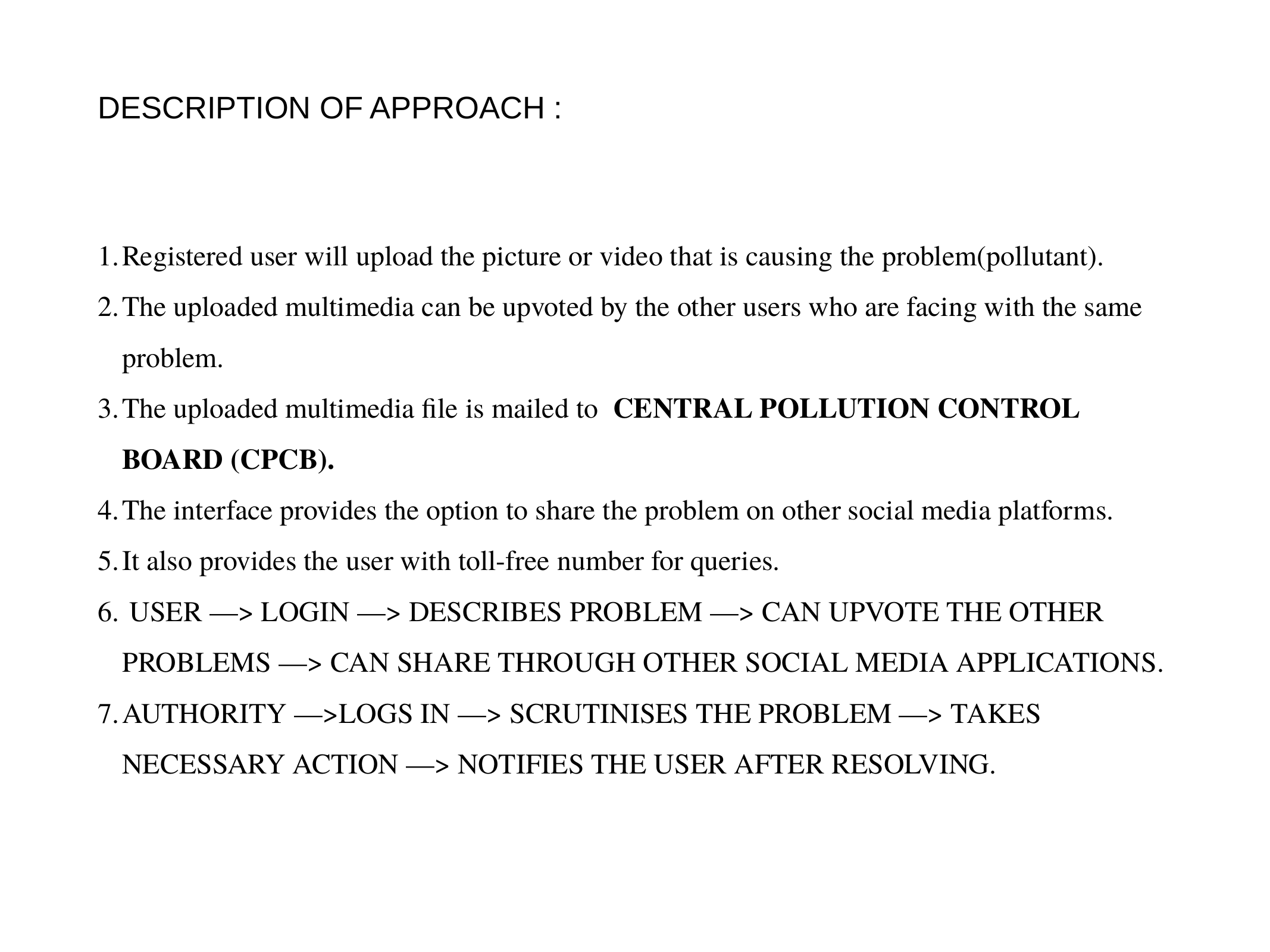

# DESCRIPTION OF APPROACH :
Registered user will upload the picture or video that is causing the problem(pollutant).
The uploaded multimedia can be upvoted by the other users who are facing with the same problem.
The uploaded multimedia file is mailed to  CENTRAL POLLUTION CONTROL BOARD (CPCB).
The interface provides the option to share the problem on other social media platforms.
It also provides the user with toll-free number for queries.
 USER —> LOGIN —> DESCRIBES PROBLEM —> CAN UPVOTE THE OTHER PROBLEMS —> CAN SHARE THROUGH OTHER SOCIAL MEDIA APPLICATIONS.
AUTHORITY —>LOGS IN —> SCRUTINISES THE PROBLEM —> TAKES NECESSARY ACTION —> NOTIFIES THE USER AFTER RESOLVING.